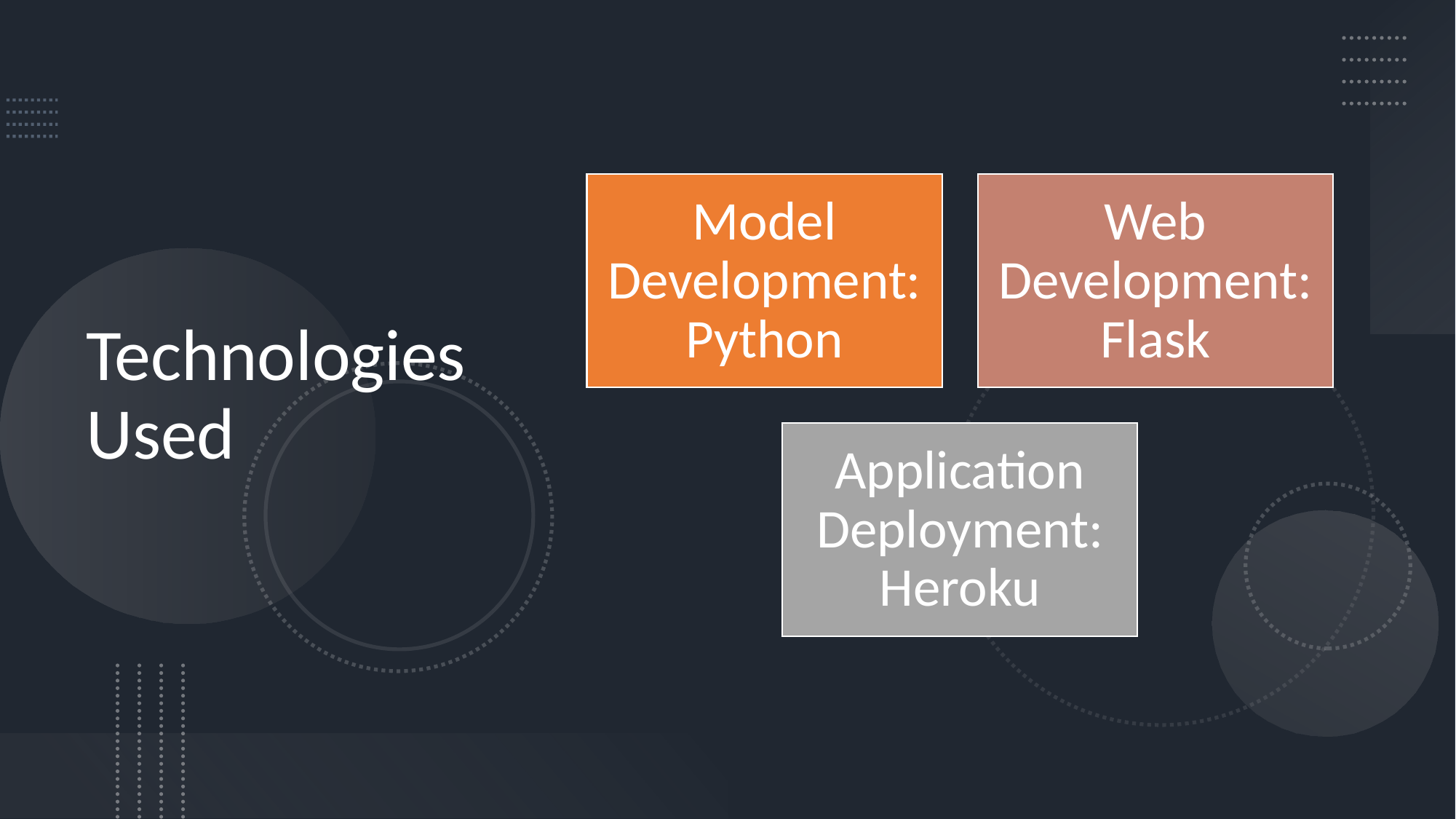

# Technologies Used
Model Development: Python
Web Development: Flask
Application Deployment: Heroku